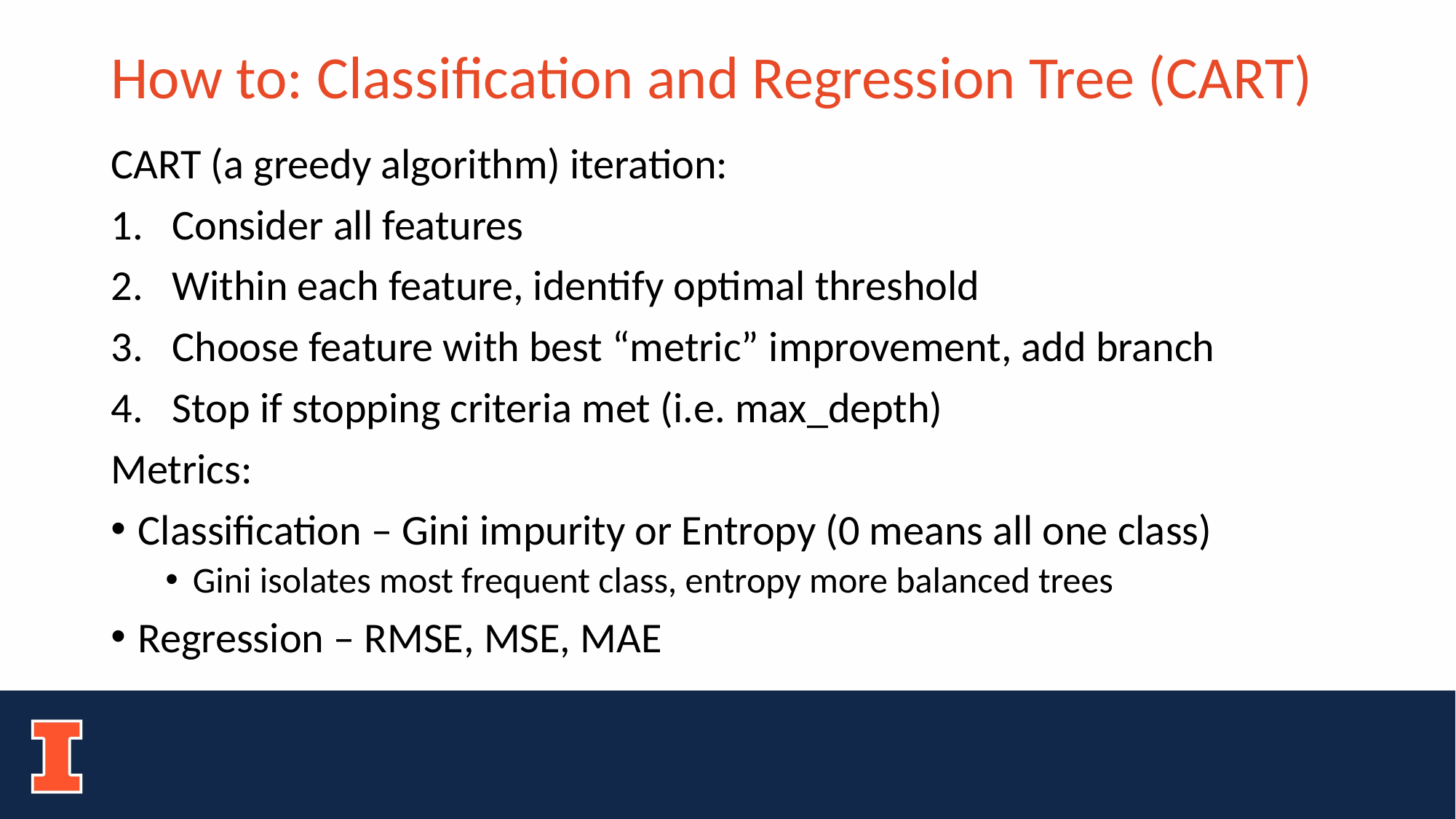

# How to: Classification and Regression Tree (CART)
CART (a greedy algorithm) iteration:
Consider all features
Within each feature, identify optimal threshold
Choose feature with best “metric” improvement, add branch
Stop if stopping criteria met (i.e. max_depth)
Metrics:
Classification – Gini impurity or Entropy (0 means all one class)
Gini isolates most frequent class, entropy more balanced trees
Regression – RMSE, MSE, MAE